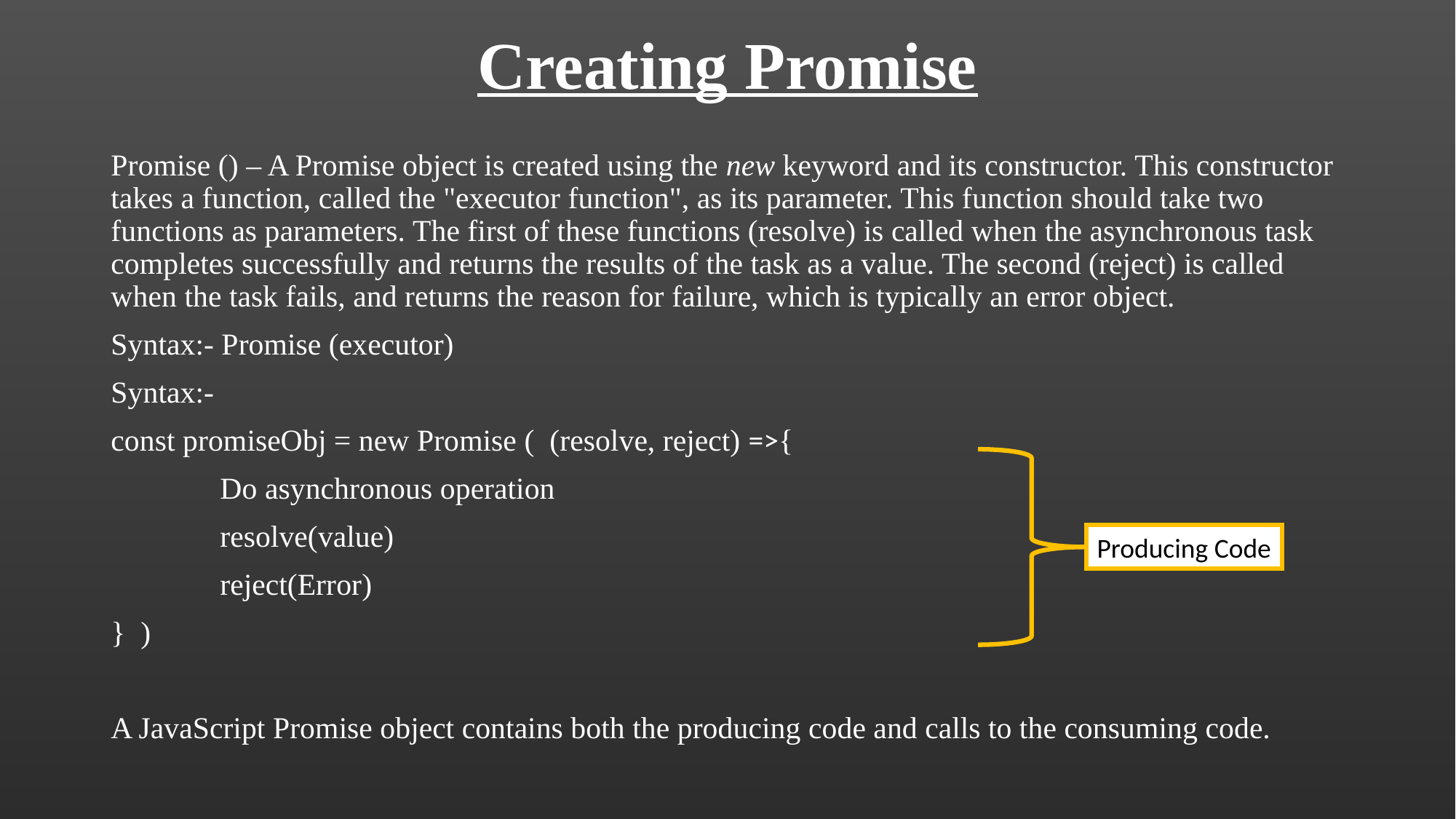

# Creating Promise
Promise () – A Promise object is created using the new keyword and its constructor. This constructor takes a function, called the "executor function", as its parameter. This function should take two functions as parameters. The first of these functions (resolve) is called when the asynchronous task completes successfully and returns the results of the task as a value. The second (reject) is called when the task fails, and returns the reason for failure, which is typically an error object.
Syntax:- Promise (executor)
Syntax:-
const promiseObj = new Promise (  (resolve, reject) =>{
	Do asynchronous operation
	resolve(value)
	reject(Error)
}  )

A JavaScript Promise object contains both the producing code and calls to the consuming code.

Producing Code